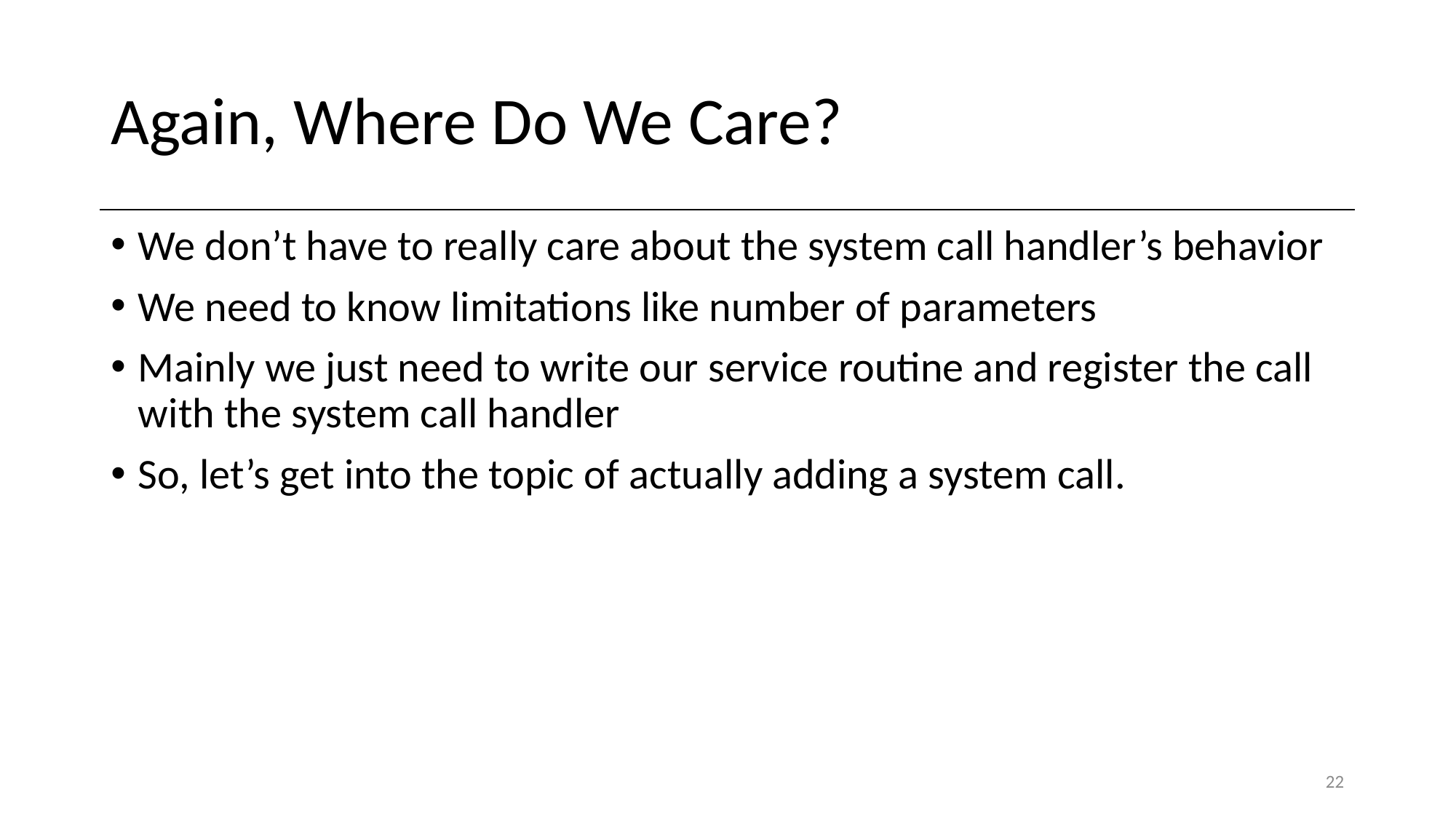

# Again, Where Do We Care?
We don’t have to really care about the system call handler’s behavior
We need to know limitations like number of parameters
Mainly we just need to write our service routine and register the call with the system call handler
So, let’s get into the topic of actually adding a system call.

22